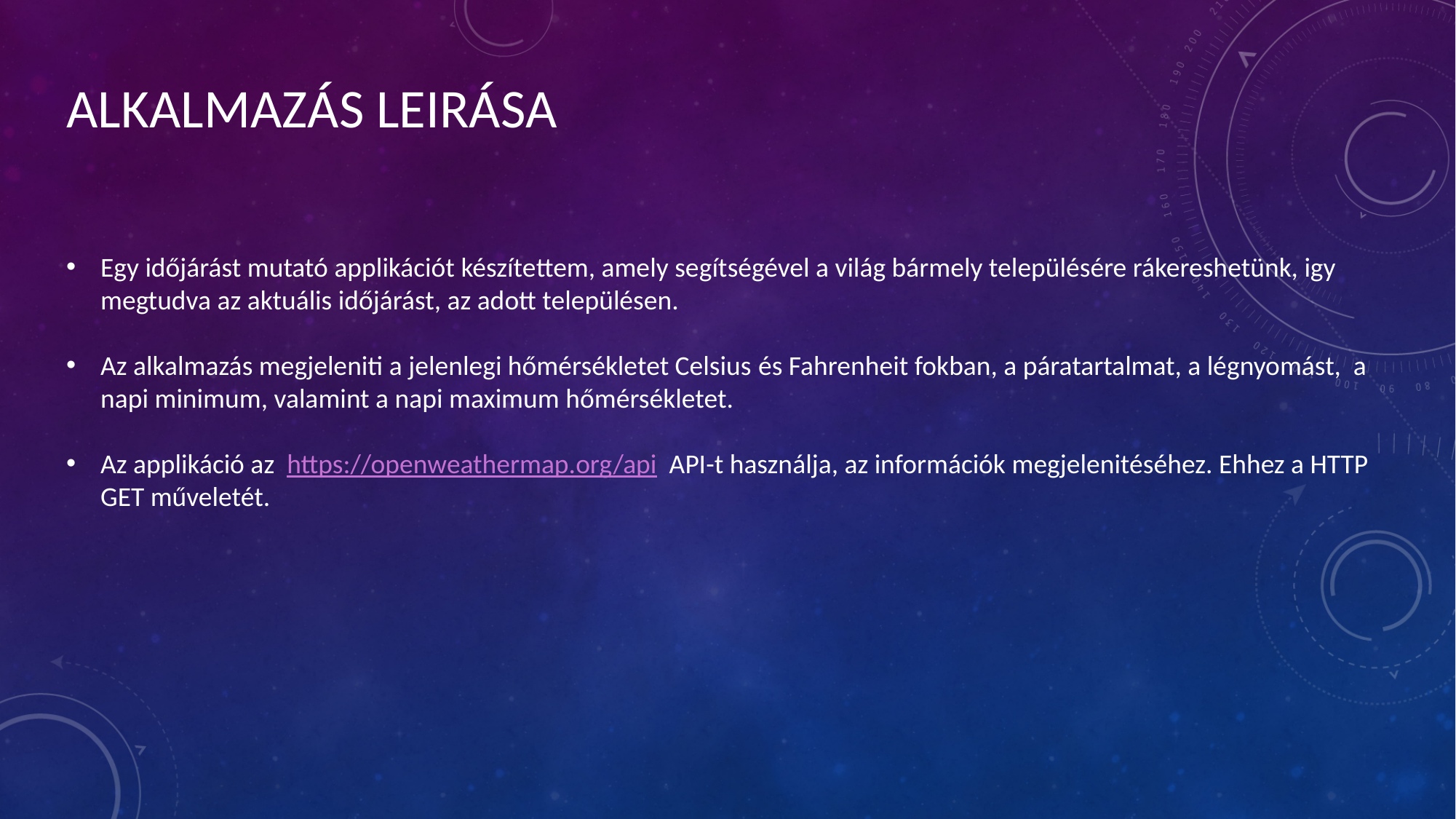

# Alkalmazás leirása
Egy időjárást mutató applikációt készítettem, amely segítségével a világ bármely településére rákereshetünk, igy megtudva az aktuális időjárást, az adott településen.

Az alkalmazás megjeleniti a jelenlegi hőmérsékletet Celsius és Fahrenheit fokban, a páratartalmat, a légnyomást,  a napi minimum, valamint a napi maximum hőmérsékletet.

Az applikáció az  https://openweathermap.org/api  API-t használja, az információk megjelenitéséhez. Ehhez a HTTP GET műveletét.